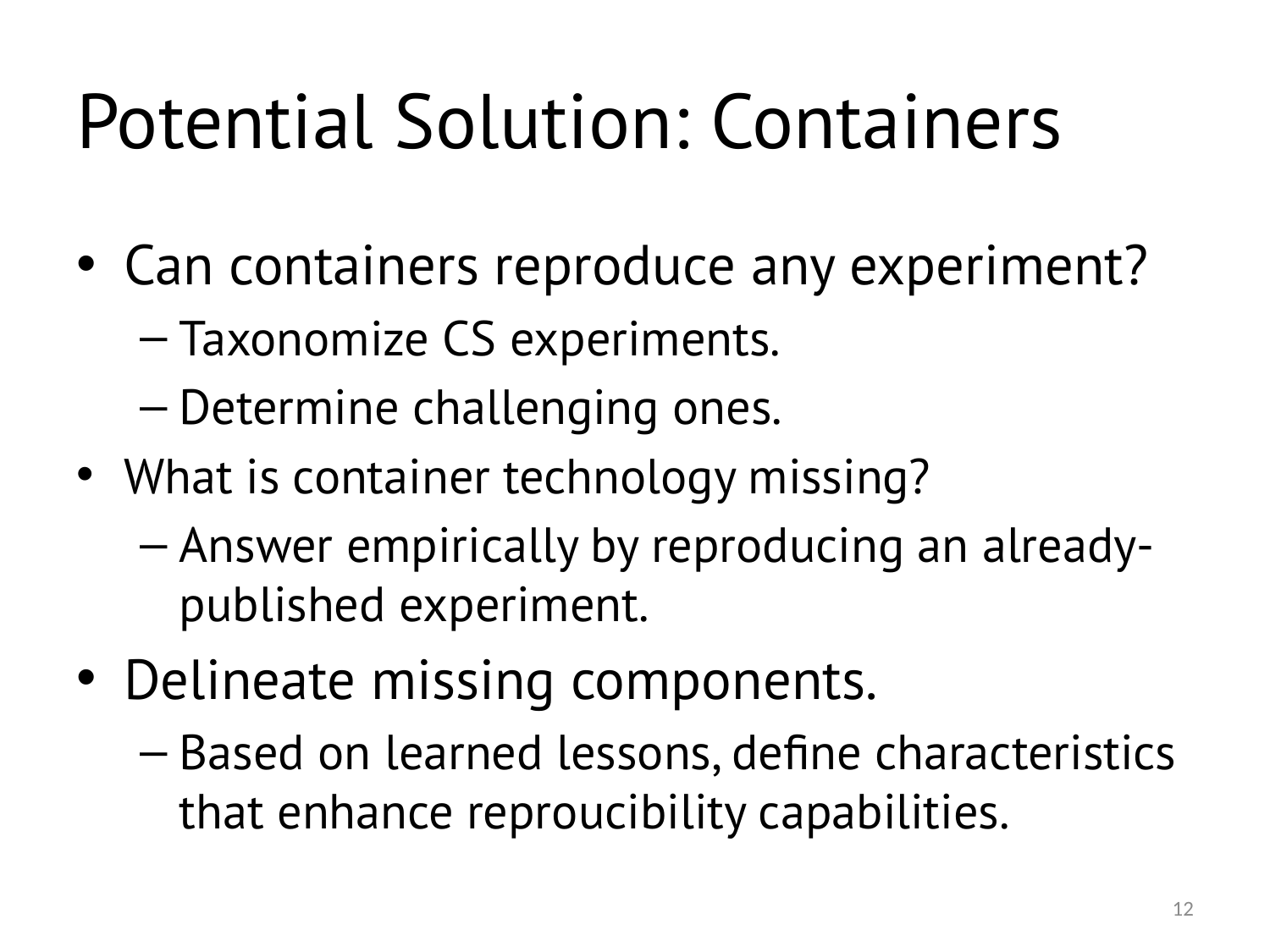

# Potential Solution: Containers
Can containers reproduce any experiment?
Taxonomize CS experiments.
Determine challenging ones.
What is container technology missing?
Answer empirically by reproducing an already-published experiment.
Delineate missing components.
Based on learned lessons, define characteristics that enhance reproucibility capabilities.

12